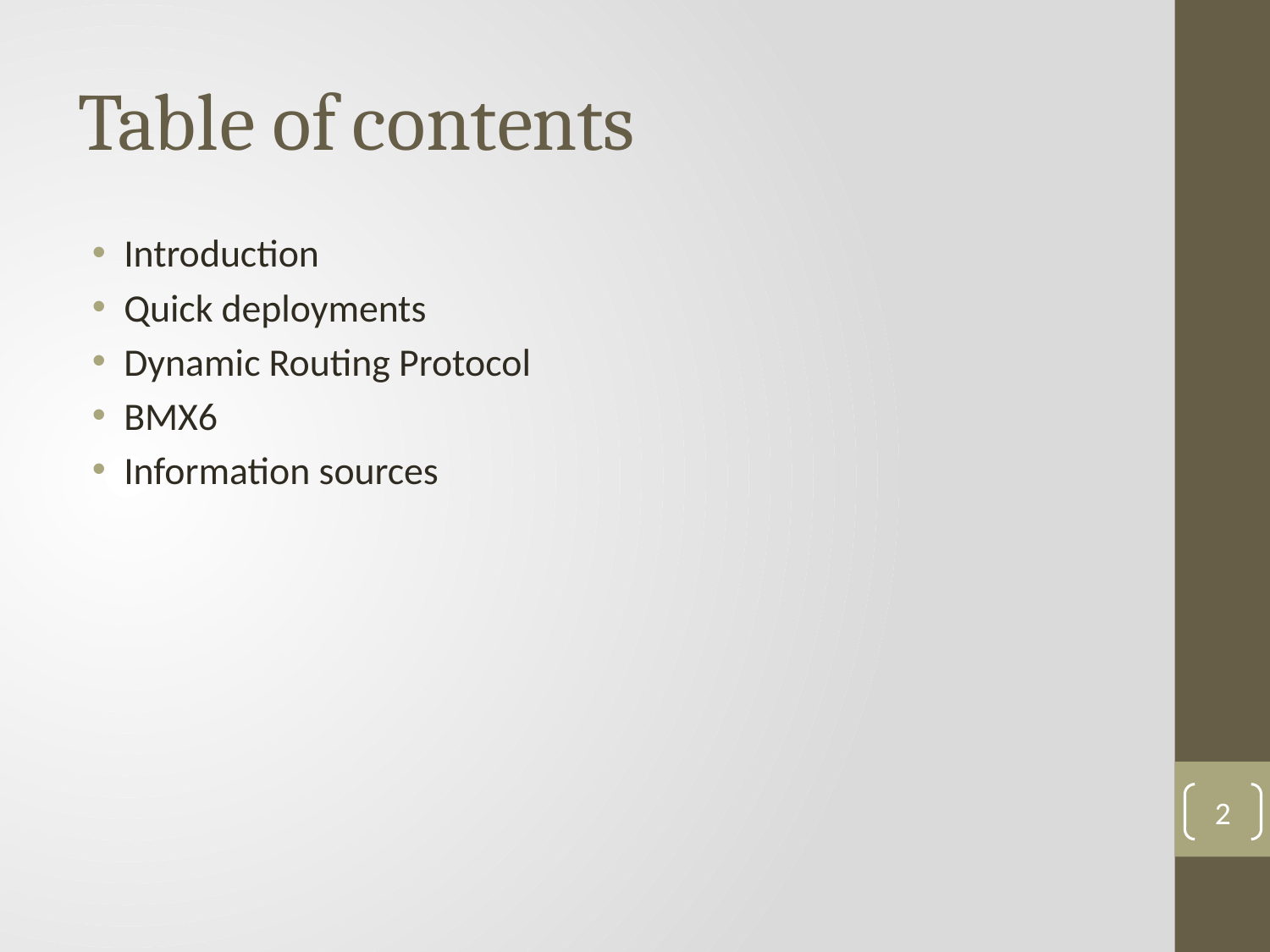

# Table of contents
Introduction
Quick deployments
Dynamic Routing Protocol
BMX6
Information sources
2